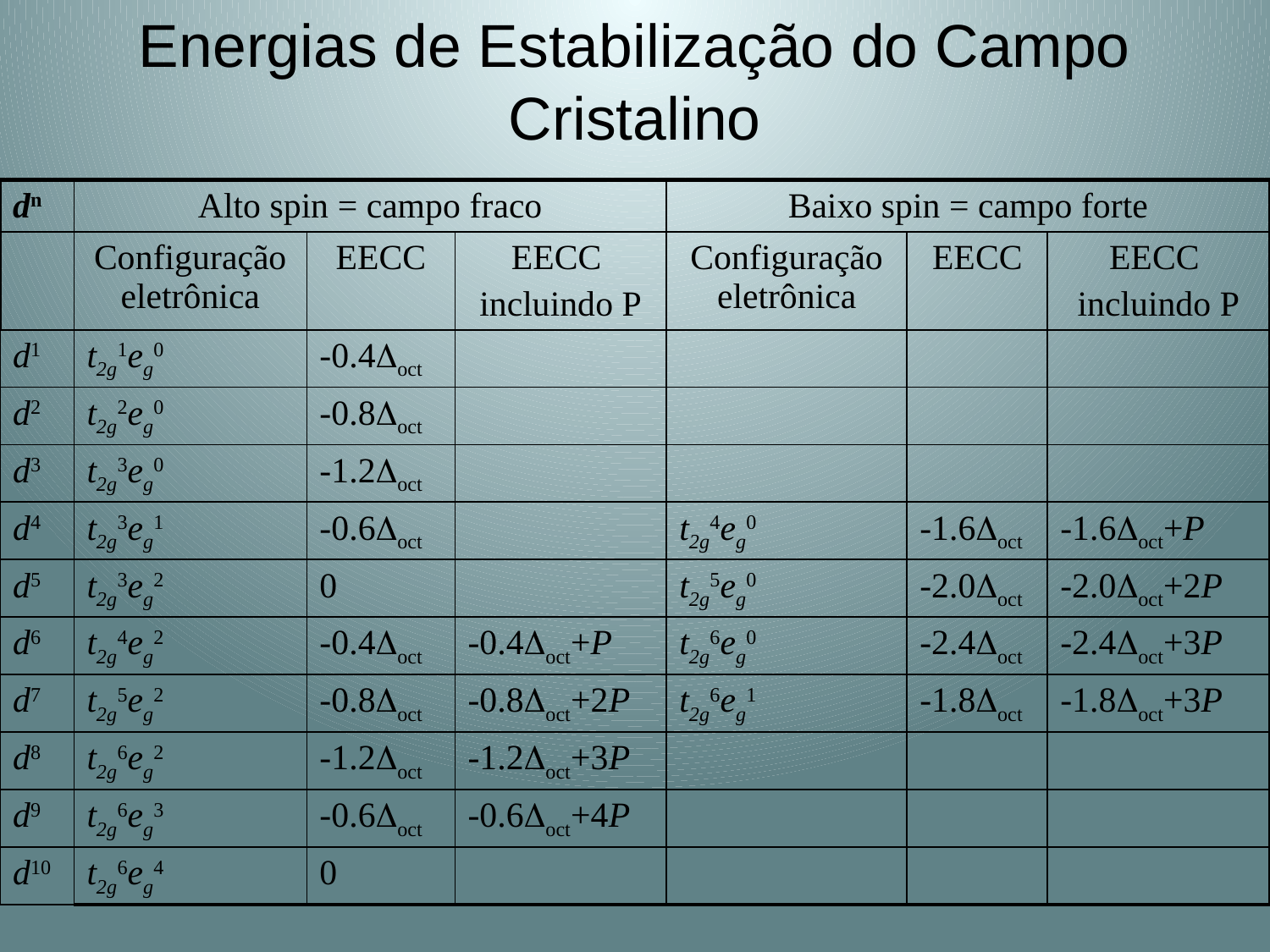

# Energias de Estabilização do Campo Cristalino
| dn | Alto spin = campo fraco |  |  | Baixo spin = campo forte |  |  |
| --- | --- | --- | --- | --- | --- | --- |
|  | Configuração eletrônica | EECC | EECC incluindo P | Configuração eletrônica | EECC | EECC incluindo P |
| d1 | t2g1eg0 | -0.4Δoct |  |  |  |  |
| d2 | t2g2eg0 | -0.8Δoct |  |  |  |  |
| d3 | t2g3eg0 | -1.2Δoct |  |  |  |  |
| d4 | t2g3eg1 | -0.6Δoct |  | t2g4eg0 | -1.6Δoct | -1.6Δoct+P |
| d5 | t2g3eg2 | 0 |  | t2g5eg0 | -2.0Δoct | -2.0Δoct+2P |
| d6 | t2g4eg2 | -0.4Δoct | -0.4Δoct+P | t2g6eg0 | -2.4Δoct | -2.4Δoct+3P |
| d7 | t2g5eg2 | -0.8Δoct | -0.8Δoct+2P | t2g6eg1 | -1.8Δoct | -1.8Δoct+3P |
| d8 | t2g6eg2 | -1.2Δoct | -1.2Δoct+3P |  |  |  |
| d9 | t2g6eg3 | -0.6Δoct | -0.6Δoct+4P |  |  |  |
| d10 | t2g6eg4 | 0 |  |  |  |  |